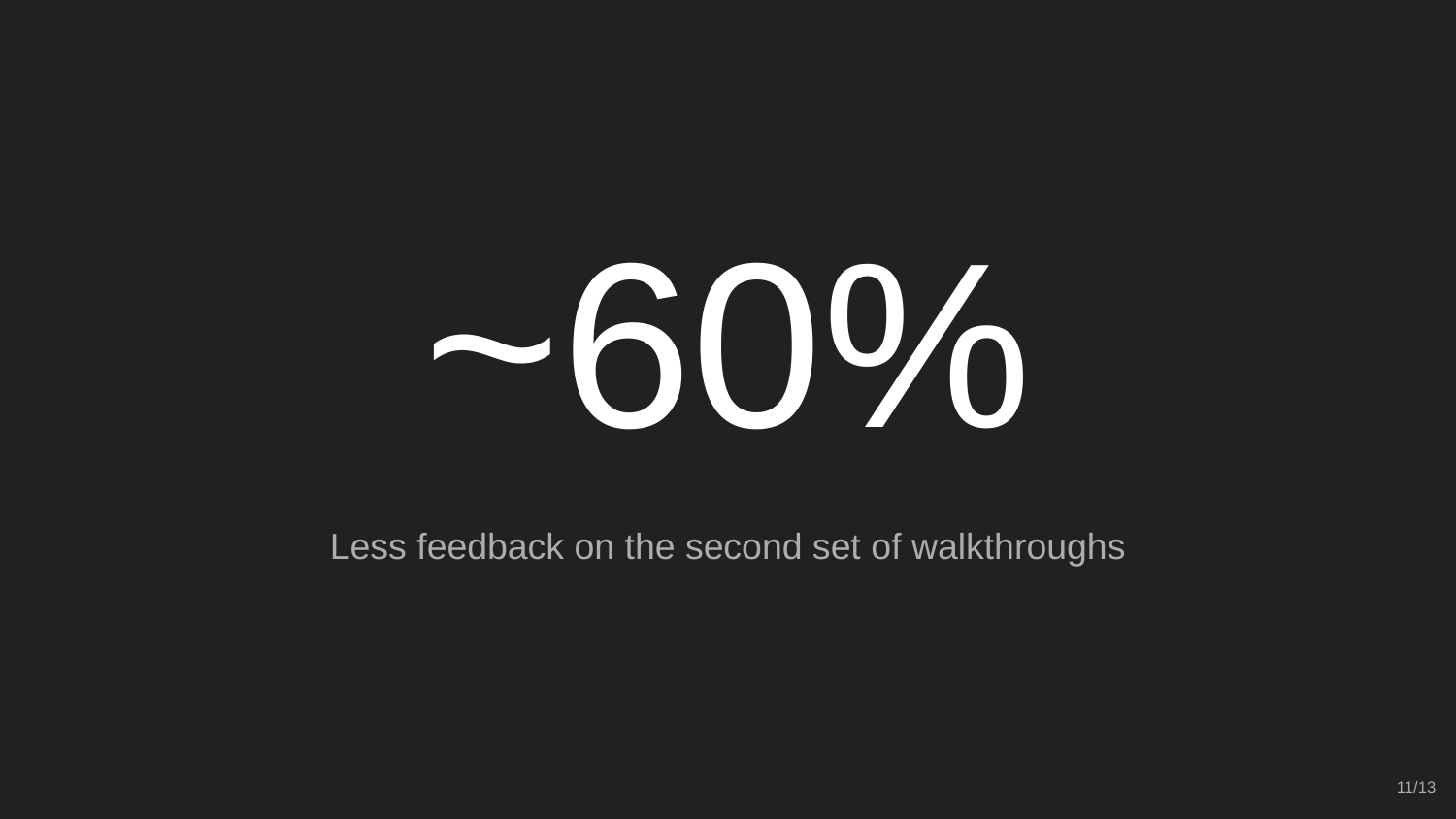

# ~60%
Less feedback on the second set of walkthroughs
11/13